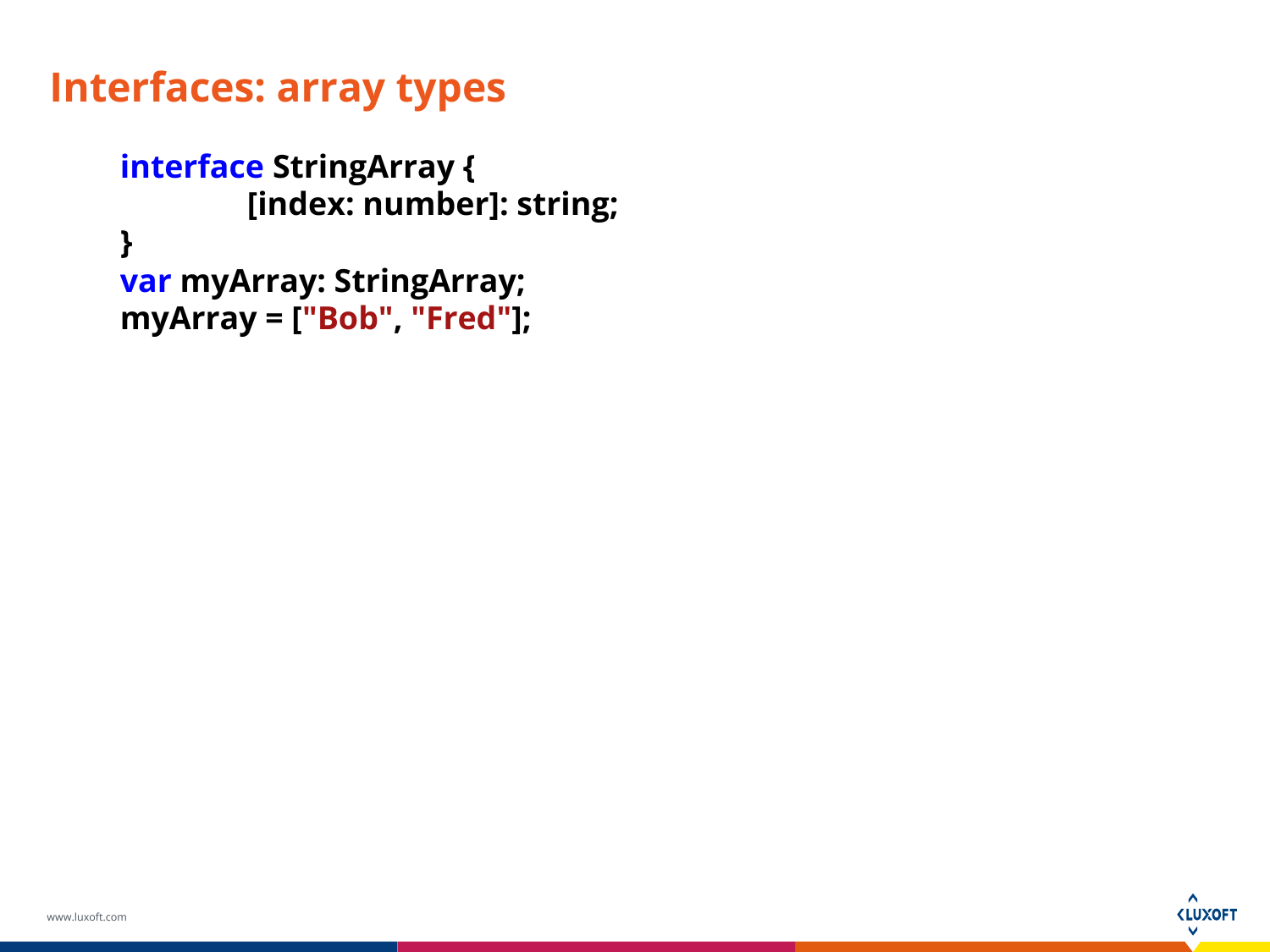

# Interfaces: array types
interface StringArray {
	[index: number]: string;
}
var myArray: StringArray;
myArray = ["Bob", "Fred"];